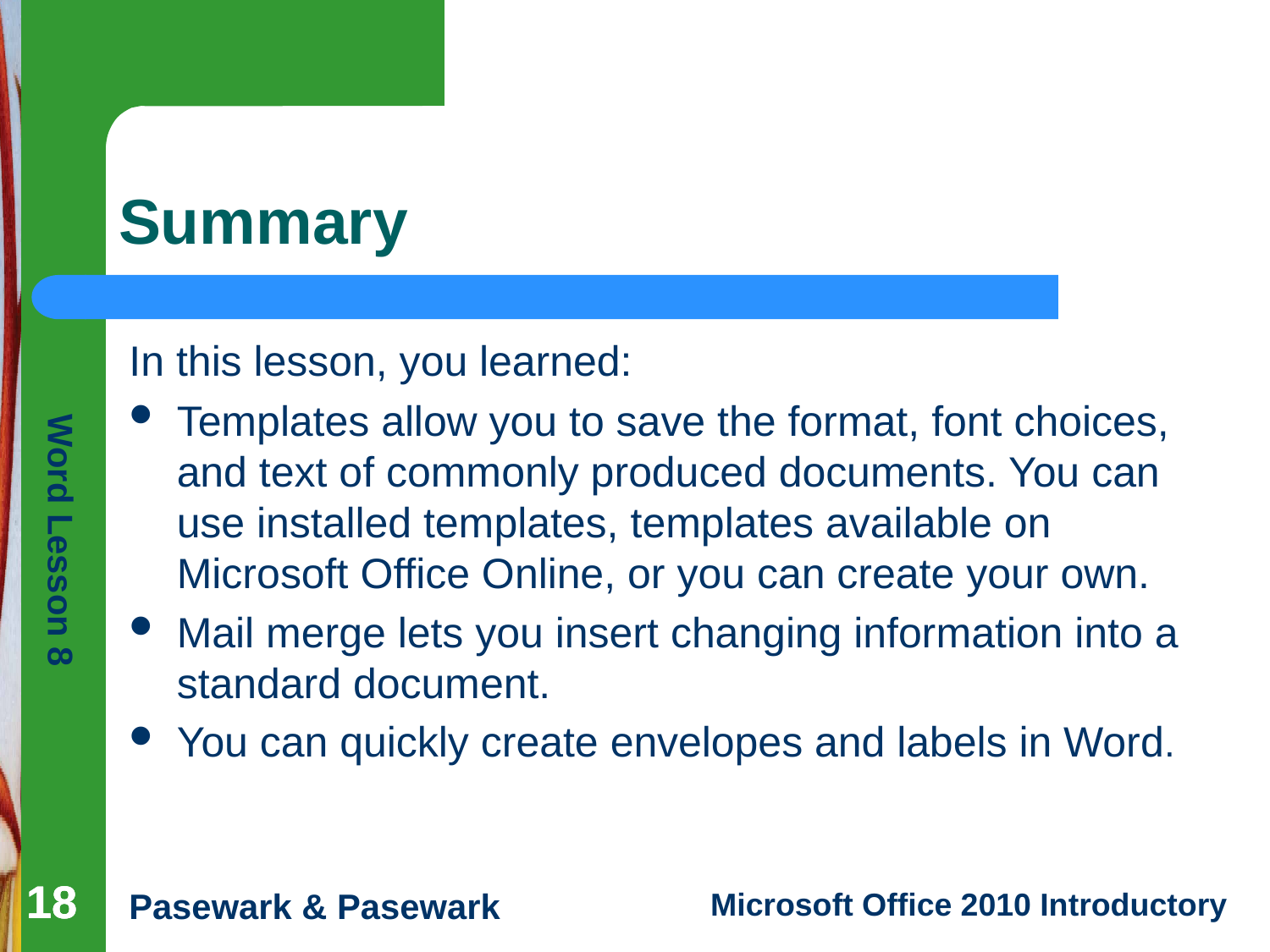

# Summary
In this lesson, you learned:
Templates allow you to save the format, font choices, and text of commonly produced documents. You can use installed templates, templates available on Microsoft Office Online, or you can create your own.
Mail merge lets you insert changing information into a standard document.
You can quickly create envelopes and labels in Word.

18
18
18